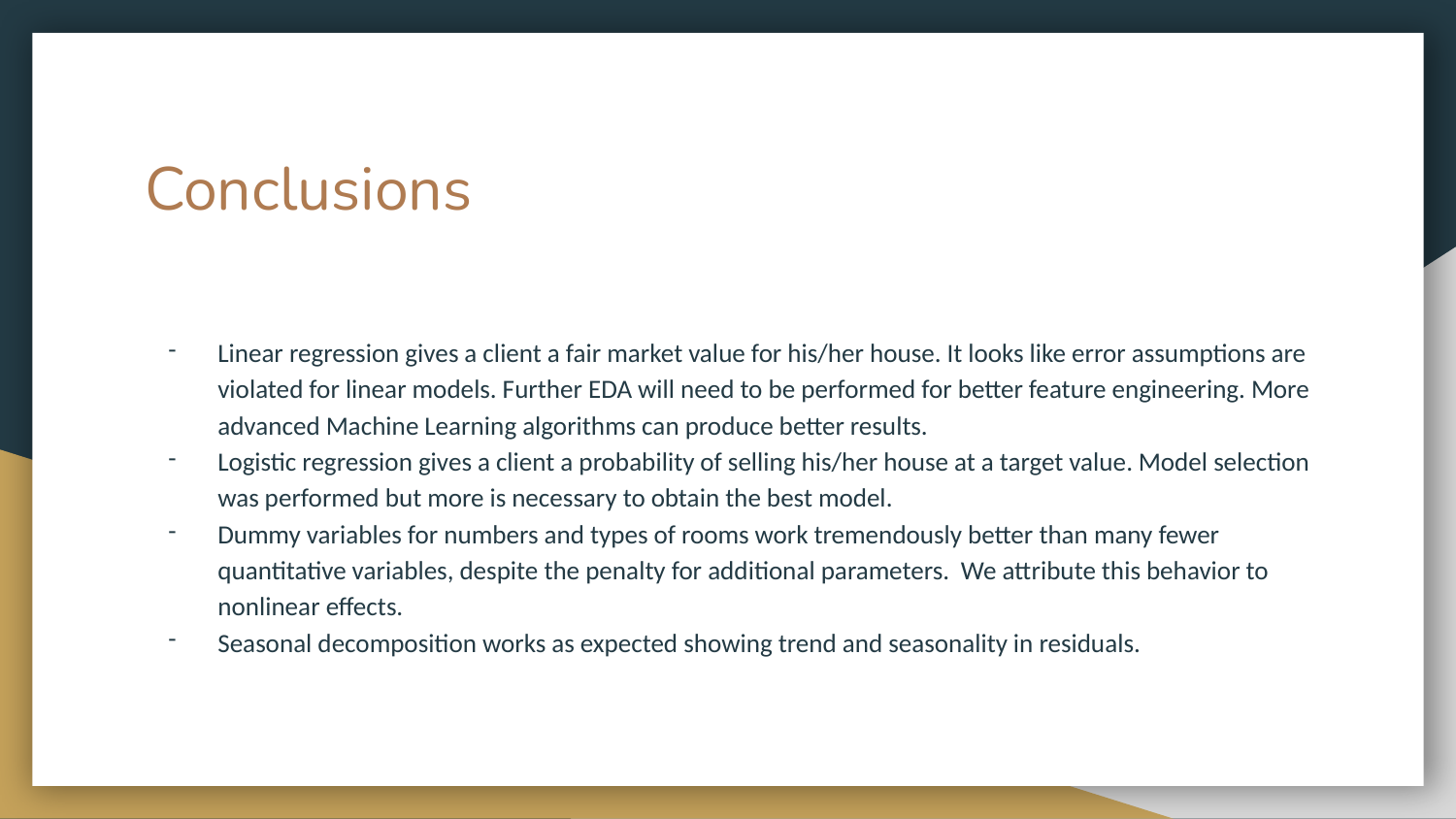

# Conclusions
Linear regression gives a client a fair market value for his/her house. It looks like error assumptions are violated for linear models. Further EDA will need to be performed for better feature engineering. More advanced Machine Learning algorithms can produce better results.
Logistic regression gives a client a probability of selling his/her house at a target value. Model selection was performed but more is necessary to obtain the best model.
Dummy variables for numbers and types of rooms work tremendously better than many fewer quantitative variables, despite the penalty for additional parameters.  We attribute this behavior to nonlinear effects.
Seasonal decomposition works as expected showing trend and seasonality in residuals.